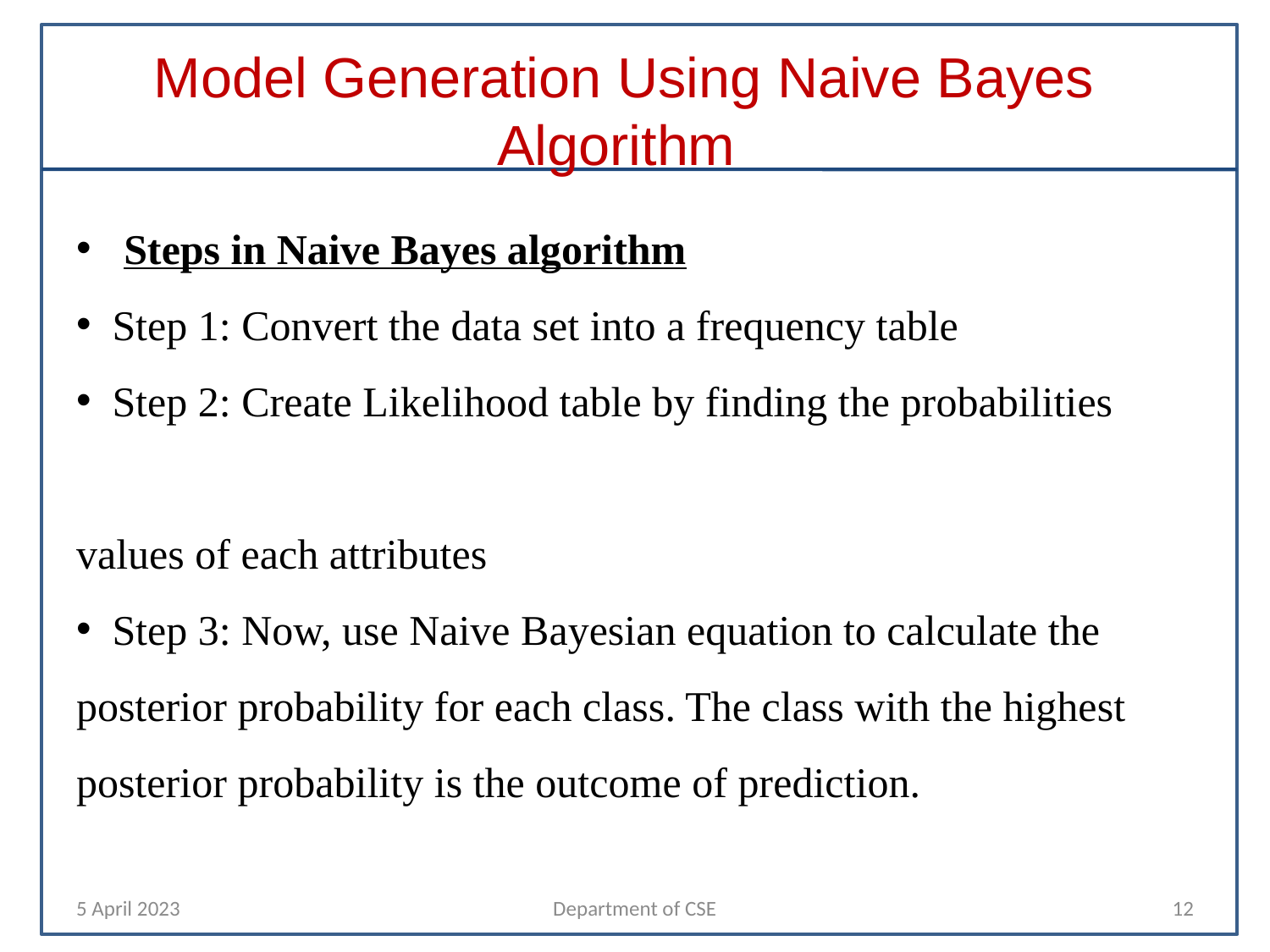

# Model Generation Using Naive Bayes Algorithm
Steps in Naive Bayes algorithm
  Step 1: Convert the data set into a frequency table
  Step 2: Create Likelihood table by finding the probabilities
values of each attributes
  Step 3: Now, use Naive Bayesian equation to calculate the posterior probability for each class. The class with the highest posterior probability is the outcome of prediction.

5 April 2023
Department of CSE
12